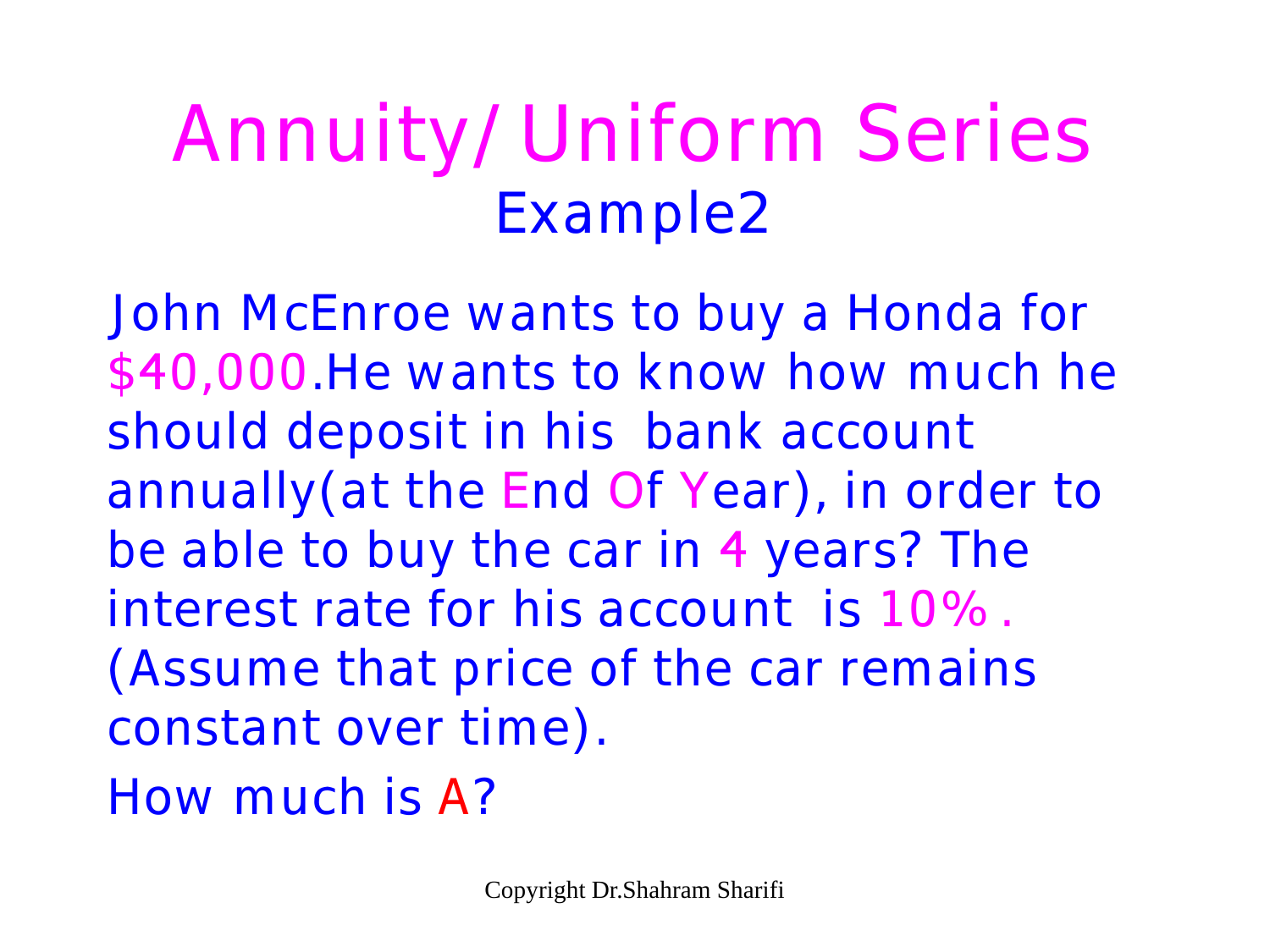

# Annuity/Uniform Series Example2
John McEnroe wants to buy a Honda for $40,000.He wants to know how much he should deposit in his  bank account annually(at the End Of Year), in order to be able to buy the car in 4 years? The interest rate for his account  is 10%. (Assume that price of the car remains constant over time).
How much is A?

Copyright Dr.Shahram Sharifi